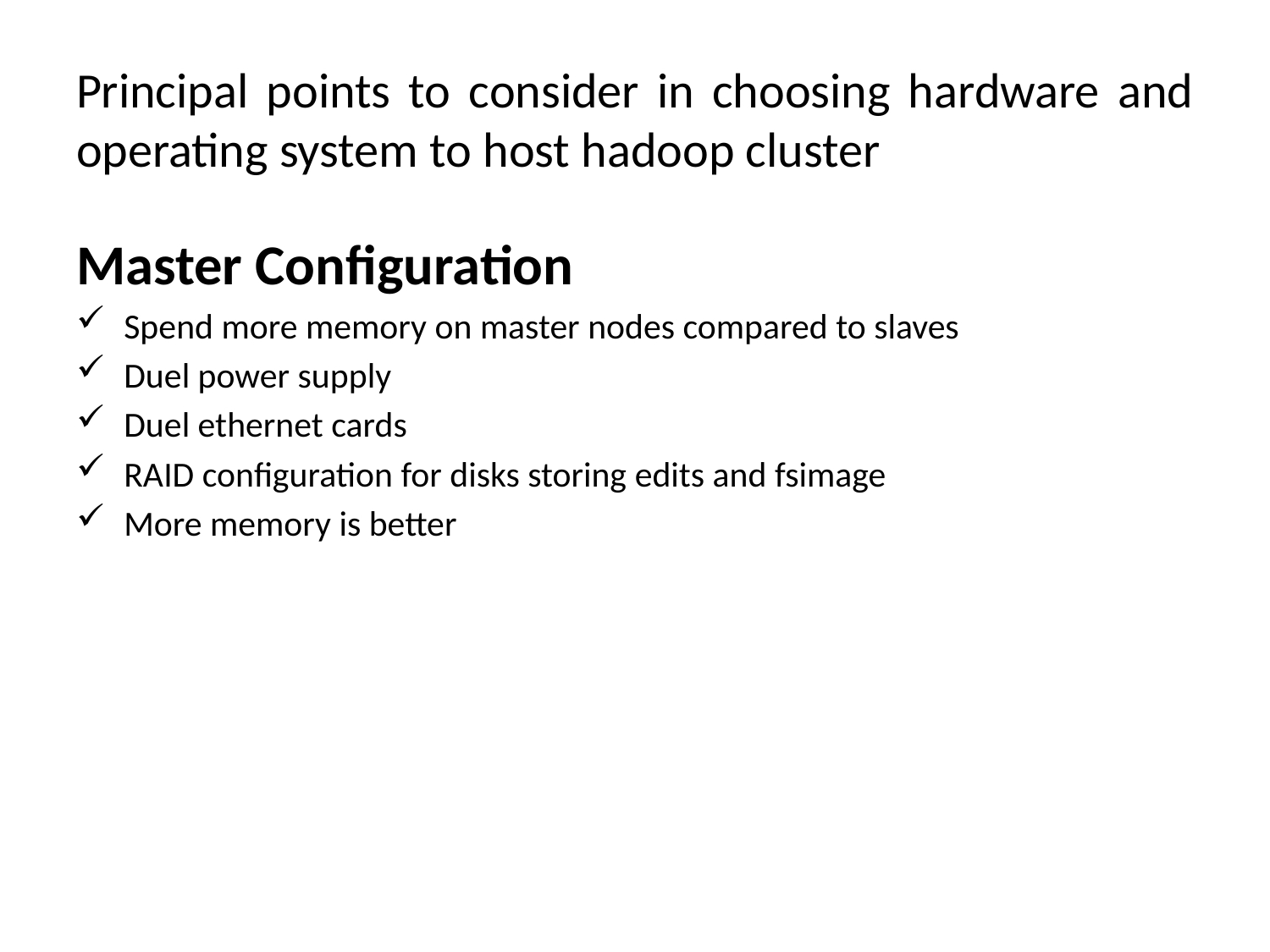

# Principal points to consider in choosing hardware and operating system to host hadoop cluster
Master Configuration
Spend more memory on master nodes compared to slaves
Duel power supply
Duel ethernet cards
RAID configuration for disks storing edits and fsimage
More memory is better